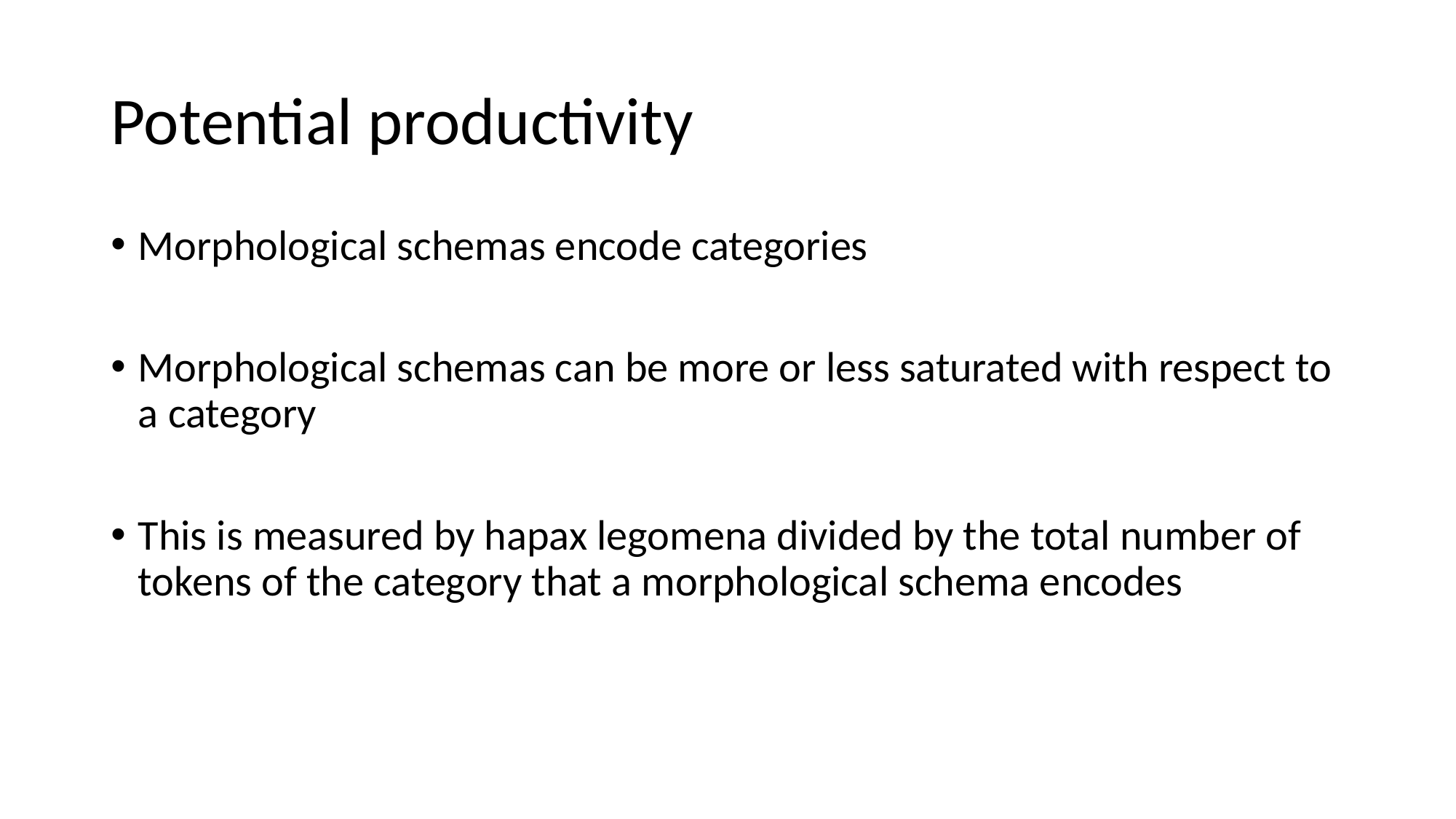

# Potential productivity
Morphological schemas encode categories

Morphological schemas can be more or less saturated with respect to a category

This is measured by hapax legomena divided by the total number of tokens of the category that a morphological schema encodes